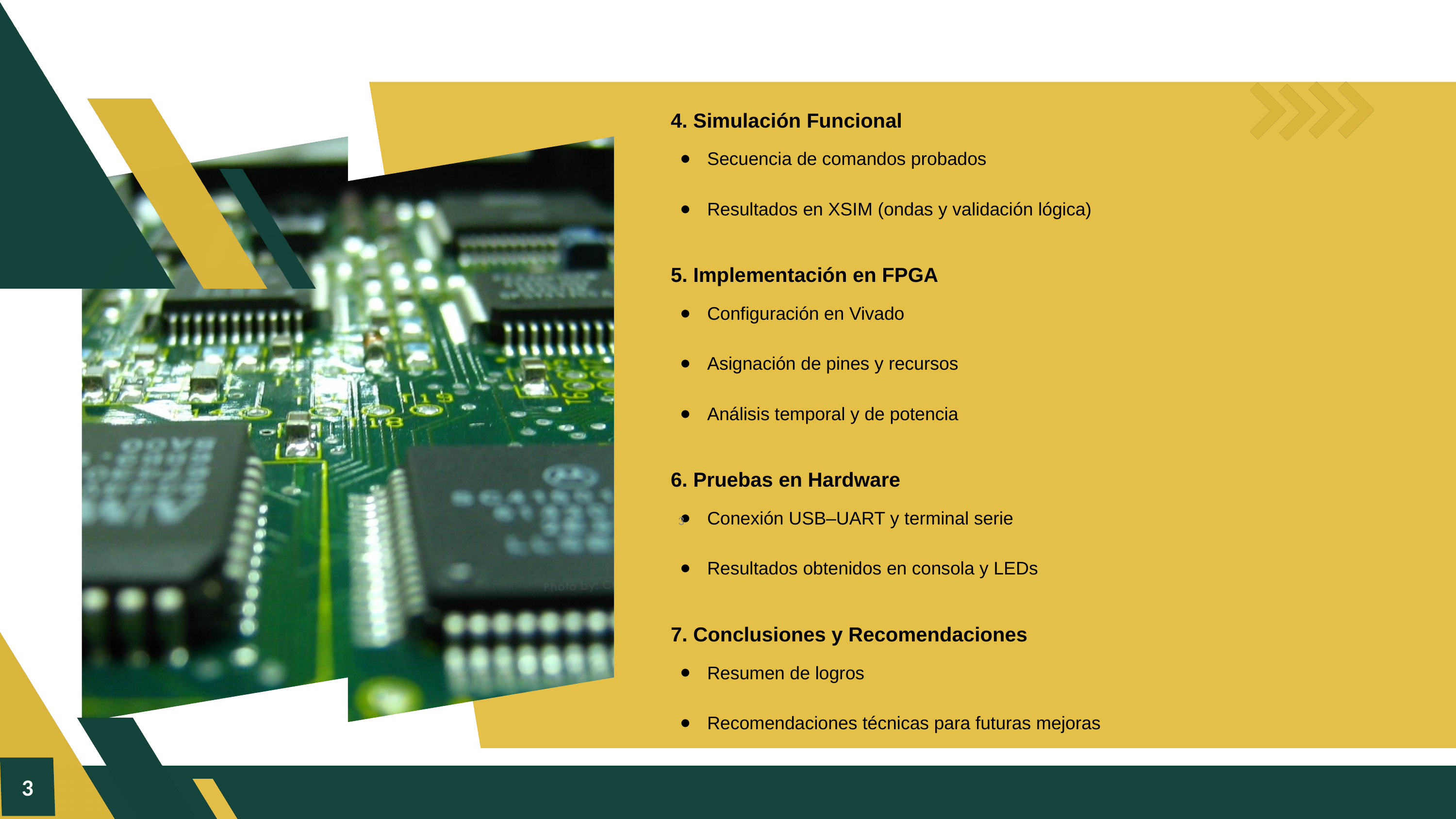

4. Simulación Funcional
Secuencia de comandos probados
Resultados en XSIM (ondas y validación lógica)
5. Implementación en FPGA
Configuración en Vivado
Asignación de pines y recursos
Análisis temporal y de potencia
6. Pruebas en Hardware
Conexión USB–UART y terminal serie
Resultados obtenidos en consola y LEDs
7. Conclusiones y Recomendaciones
Resumen de logros
Recomendaciones técnicas para futuras mejoras

3

3